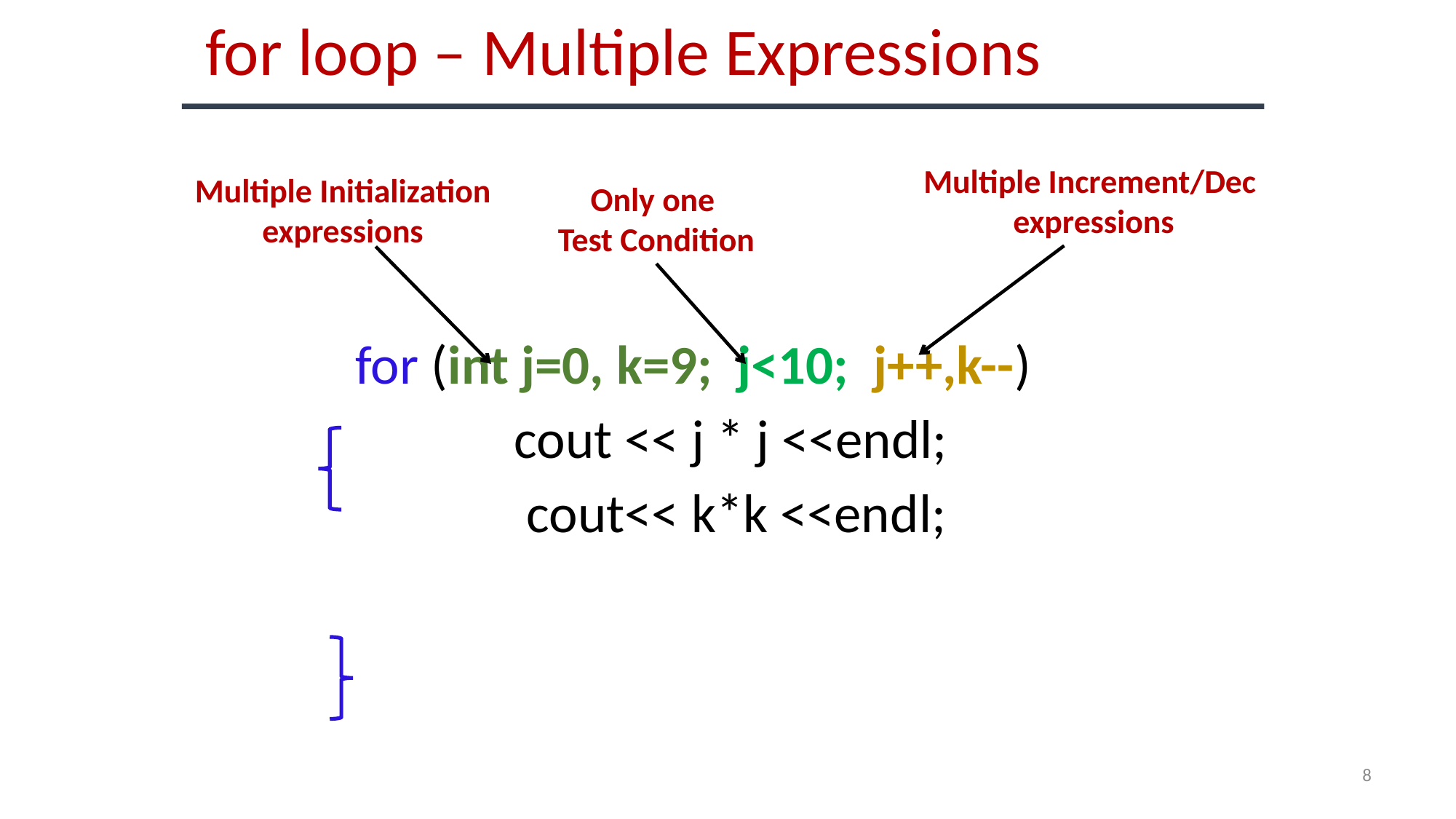

# for loop – Multiple Expressions

		 for (int j=0, k=9;  j<10;  j++,k--)
			     cout << j * j <<endl;
			      cout<< k*k <<endl;

Multiple Increment/Dec
expressions
Multiple Initialization
expressions
Only one
Test Condition

8